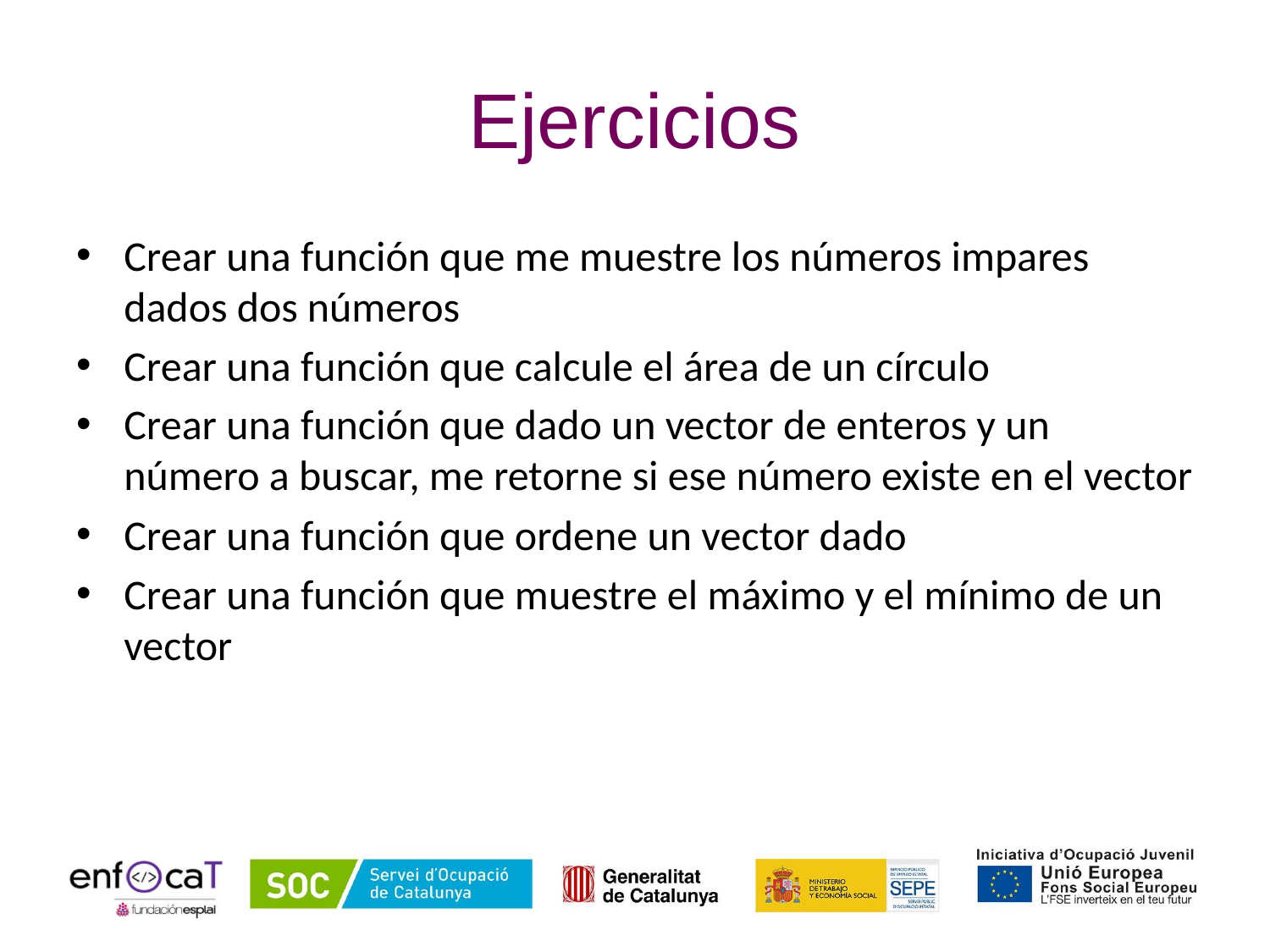

# Ejercicios
Crear una función que me muestre los números impares dados dos números
Crear una función que calcule el área de un círculo
Crear una función que dado un vector de enteros y un número a buscar, me retorne si ese número existe en el vector
Crear una función que ordene un vector dado
Crear una función que muestre el máximo y el mínimo de un vector